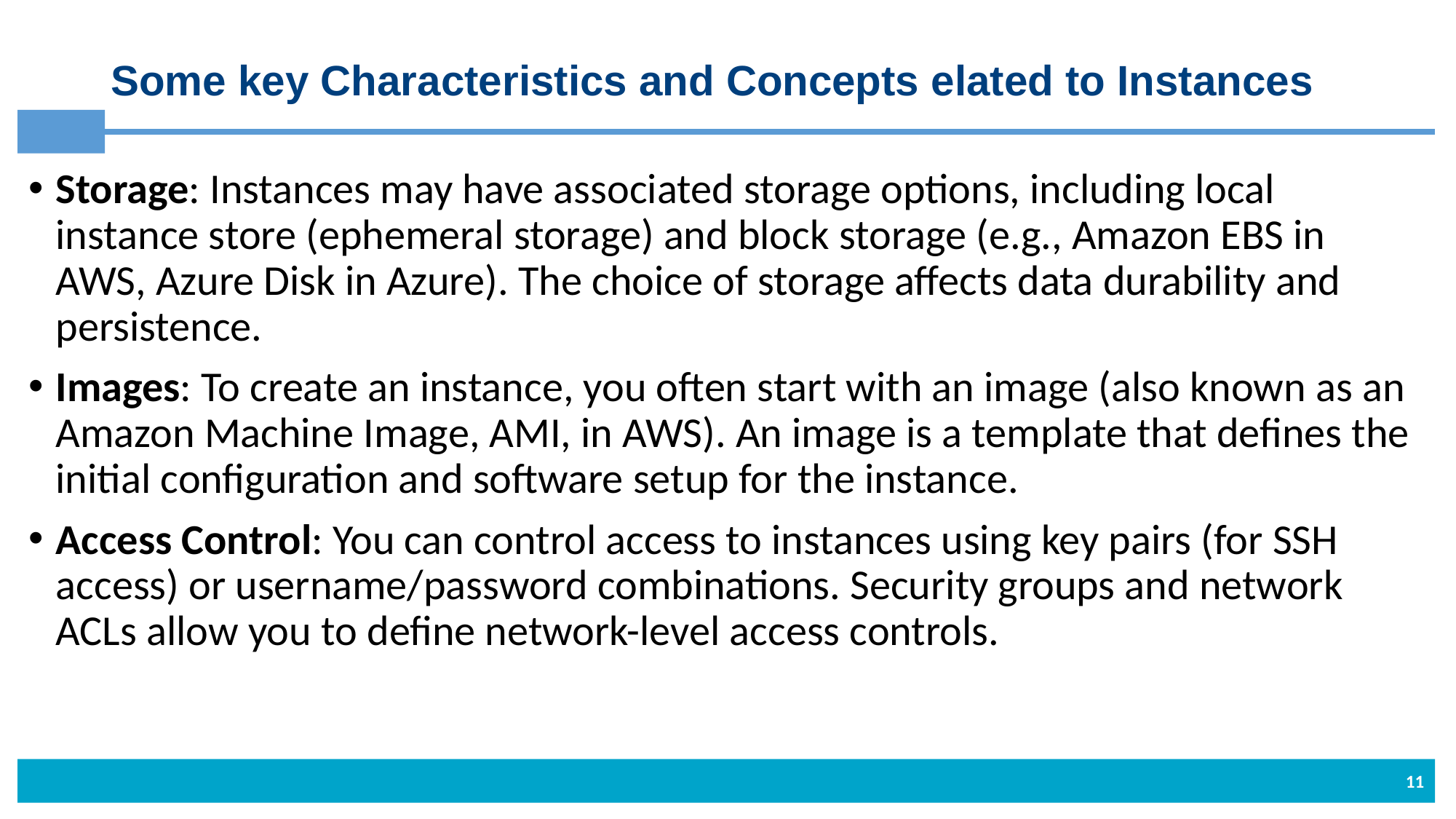

# Some key Characteristics and Concepts elated to Instances
Storage: Instances may have associated storage options, including local instance store (ephemeral storage) and block storage (e.g., Amazon EBS in AWS, Azure Disk in Azure). The choice of storage affects data durability and persistence.
Images: To create an instance, you often start with an image (also known as an Amazon Machine Image, AMI, in AWS). An image is a template that defines the initial configuration and software setup for the instance.
Access Control: You can control access to instances using key pairs (for SSH access) or username/password combinations. Security groups and network ACLs allow you to define network-level access controls.
11